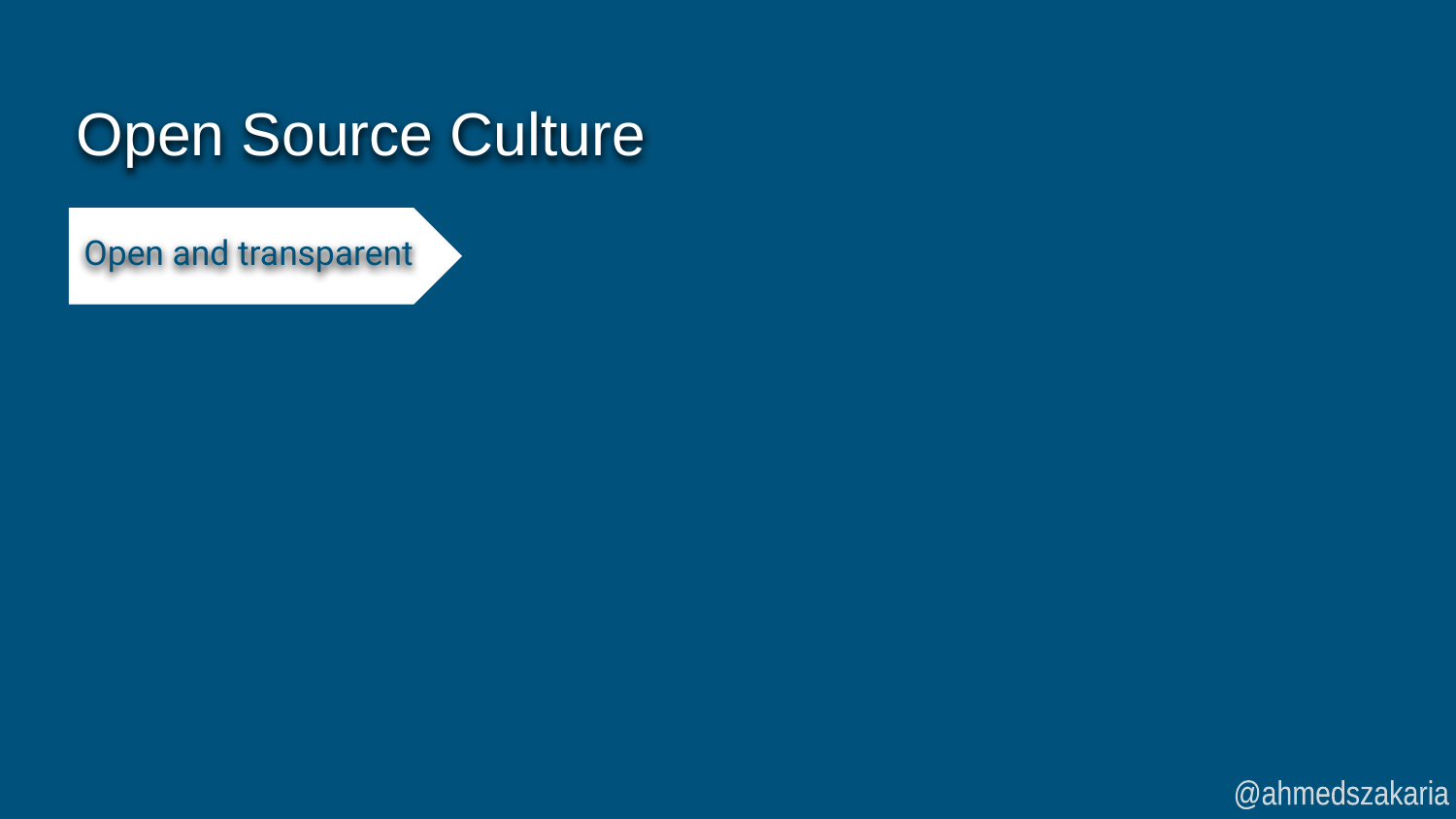

# Open Source Culture

Open and transparent

@ahmedszakaria